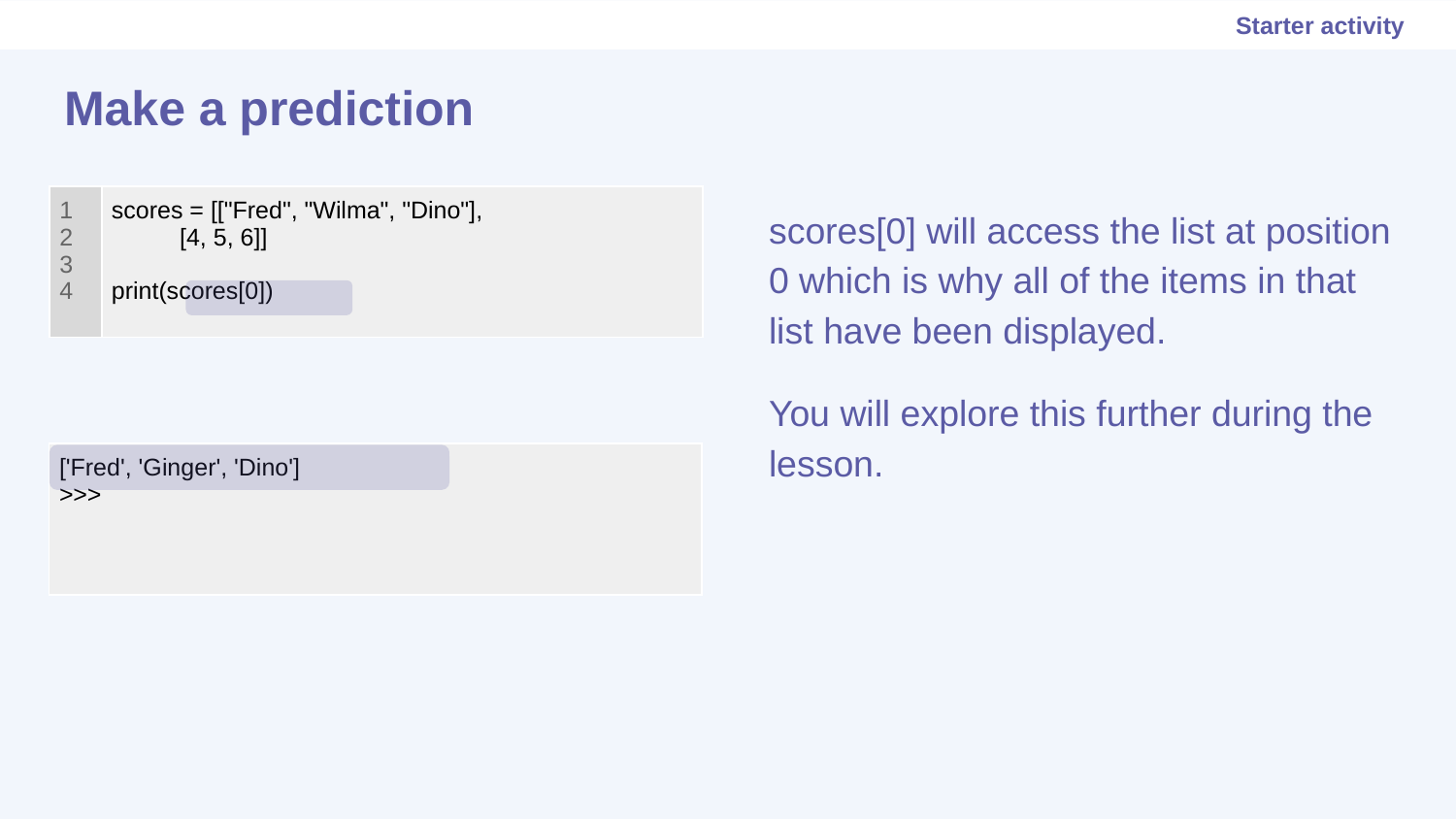

Starter activity
# Make a prediction
| 1 2 3 4 | scores = [["Fred", "Wilma", "Dino"], [4, 5, 6]] print(scores[0]) |
| --- | --- |
scores[0] will access the list at position 0 which is why all of the items in that list have been displayed.
You will explore this further during the lesson.

| ['Fred', 'Ginger', 'Dino'] >>> |  |
| --- | --- |